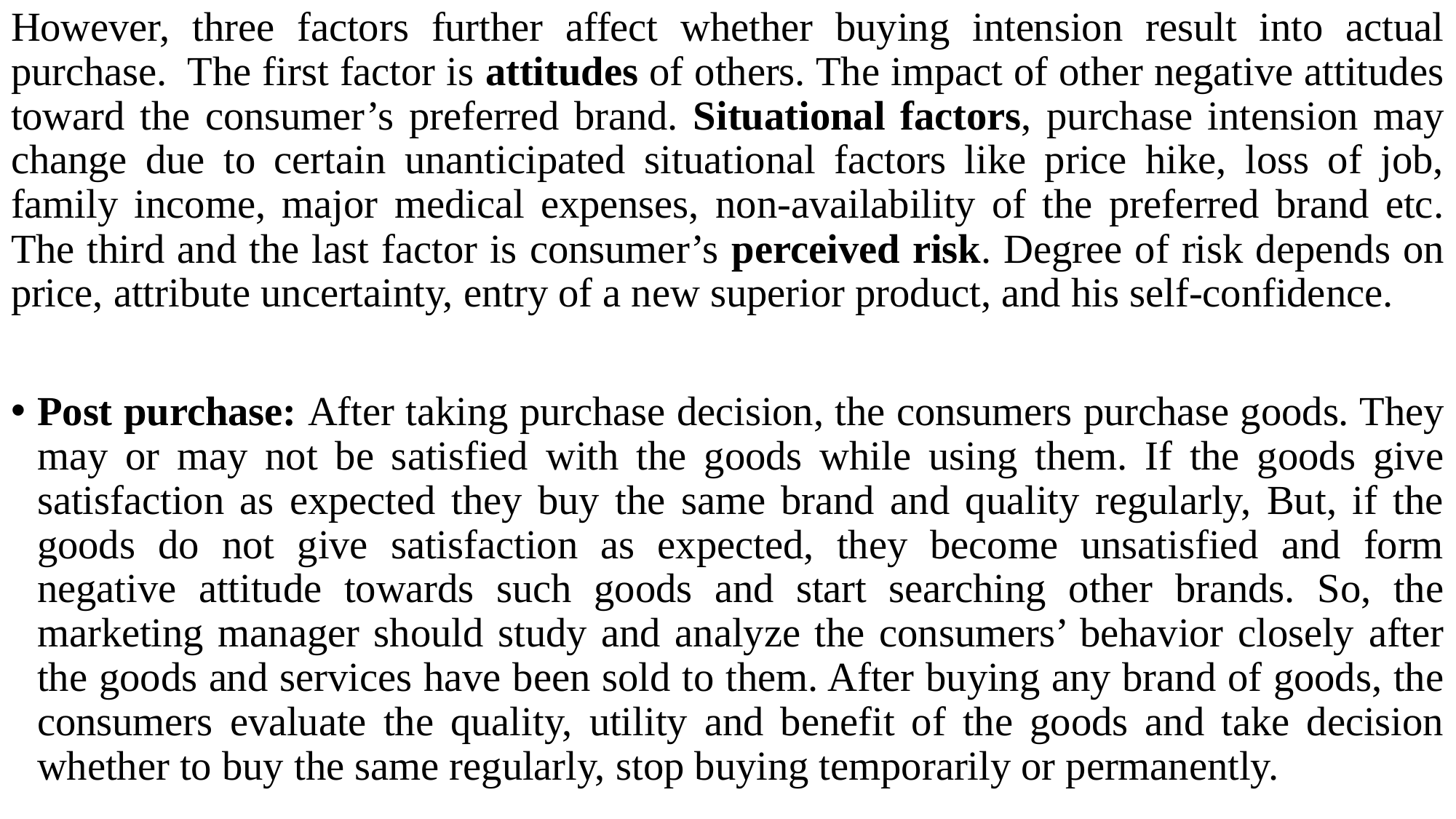

However, three factors further affect whether buying intension result into actual purchase.  The first factor is attitudes of others. The impact of other negative attitudes toward the consumer’s preferred brand. Situational factors, purchase intension may change due to certain unanticipated situational factors like price hike, loss of job, family income, major medical expenses, non-availability of the preferred brand etc. The third and the last factor is consumer’s perceived risk. Degree of risk depends on price, attribute uncertainty, entry of a new superior product, and his self-confidence.

Post purchase: After taking purchase decision, the consumers purchase goods. They may or may not be satisfied with the goods while using them. If the goods give satisfaction as expected they buy the same brand and quality regularly, But, if the goods do not give satisfaction as expected, they become unsatisfied and form negative attitude towards such goods and start searching other brands. So, the marketing manager should study and analyze the consumers’ behavior closely after the goods and services have been sold to them. After buying any brand of goods, the consumers evaluate the quality, utility and benefit of the goods and take decision whether to buy the same regularly, stop buying temporarily or permanently.